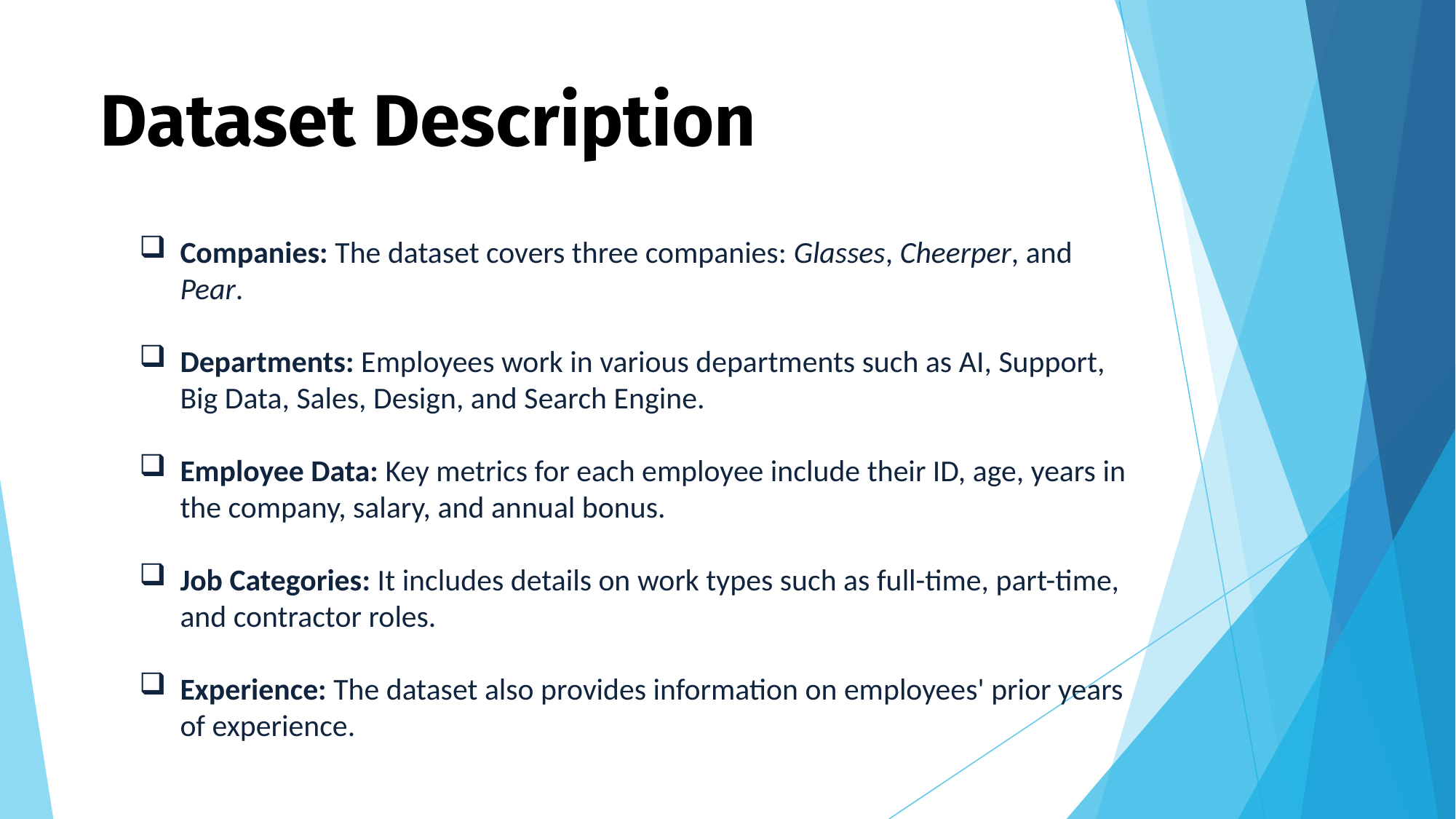

# Dataset Description
Companies: The dataset covers three companies: Glasses, Cheerper, and Pear.

Departments: Employees work in various departments such as AI, Support, Big Data, Sales, Design, and Search Engine.

Employee Data: Key metrics for each employee include their ID, age, years in the company, salary, and annual bonus.

Job Categories: It includes details on work types such as full-time, part-time, and contractor roles.

Experience: The dataset also provides information on employees' prior years of experience.